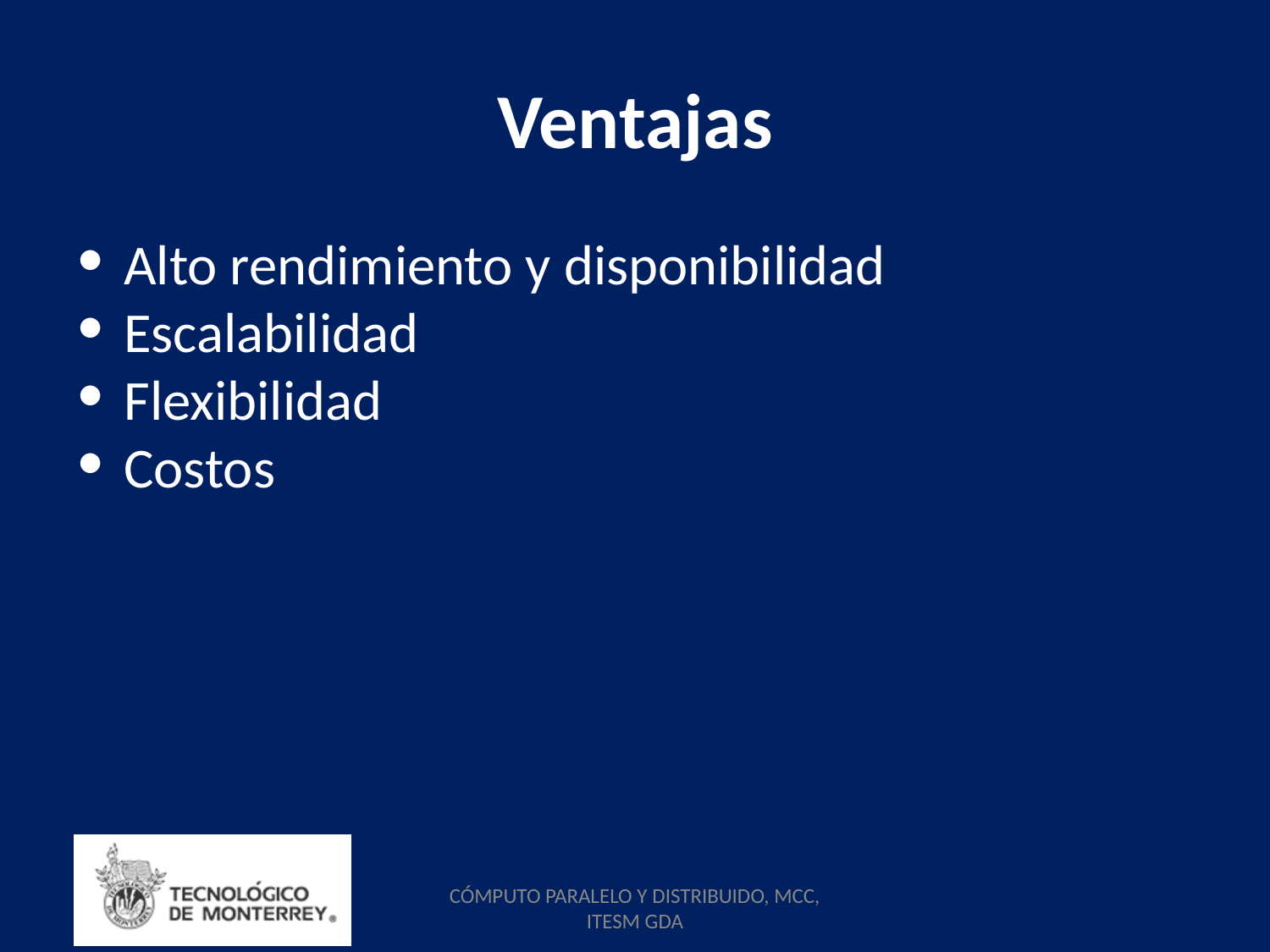

# Ventajas
Alto rendimiento y disponibilidad
Escalabilidad
Flexibilidad
Costos
CÓMPUTO PARALELO Y DISTRIBUIDO, MCC, ITESM GDA